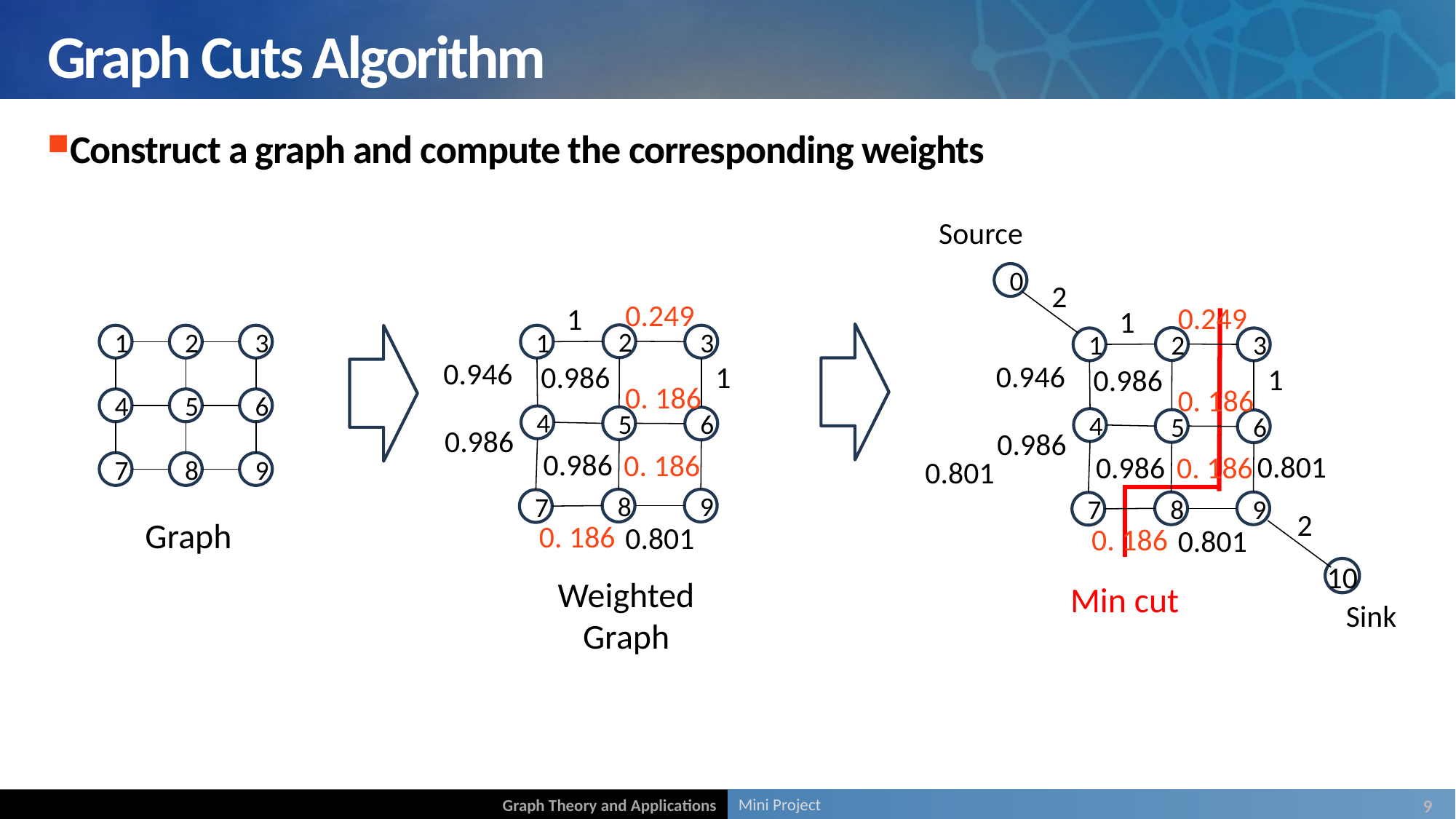

# Graph Cuts Algorithm
Construct a graph and compute the corresponding weights
Source
0
2
0.249
0.249
1
1

2
1
2
3

1
3
2
1
3
0.946
0.946
1
0.986
1
0.986
0. 186
0. 186
4
5
6
4
5
6
4
5
6
0.986
0.986
0.986
0. 186
0.801
0.986
0. 186
0.801
7
8
9
8
9
7
8
9
7
2
Graph
0. 186
0.801
0. 186
0.801
10

Weighted
Graph
Min cut
Sink
9